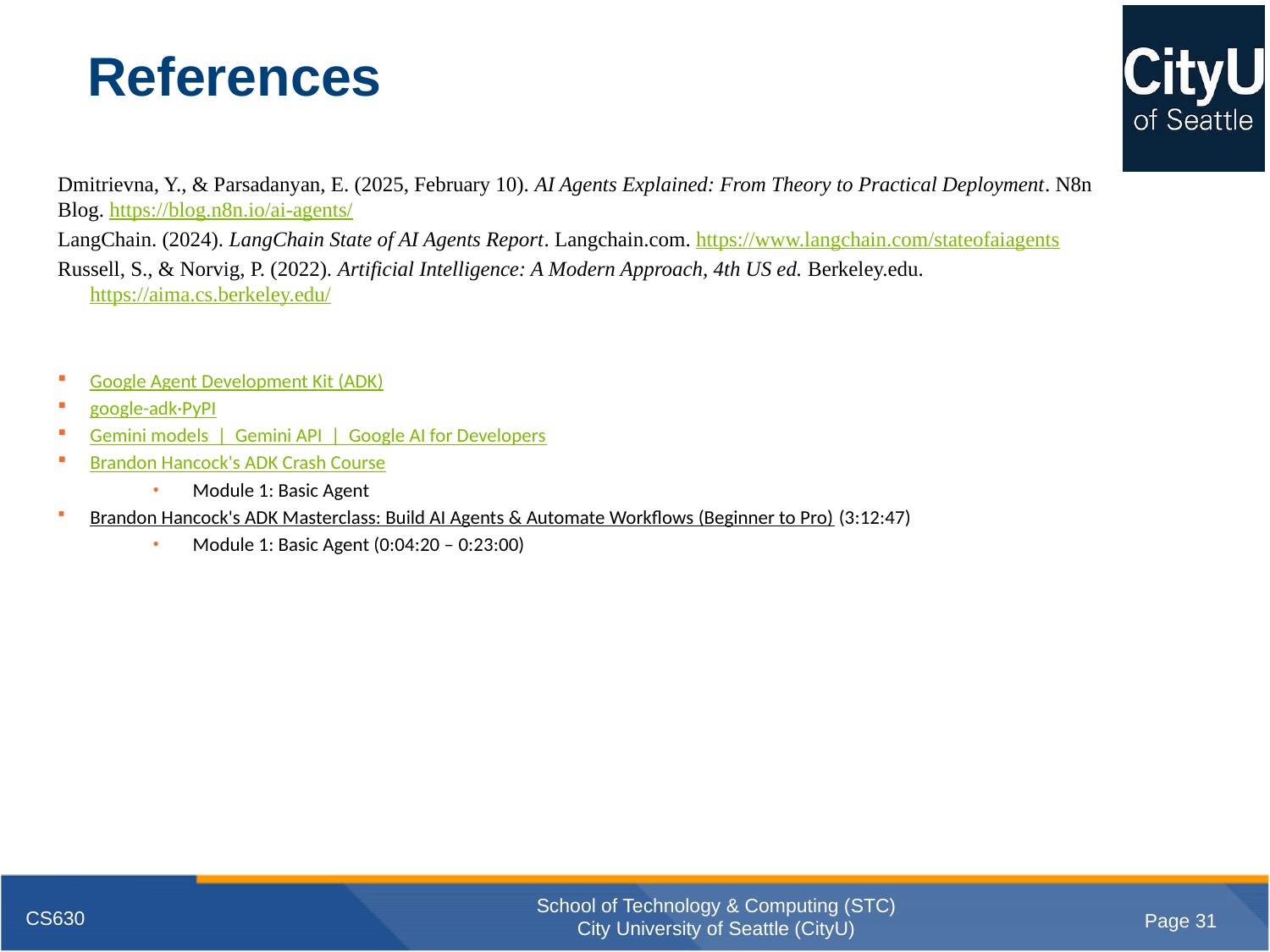

# References

Dmitrievna‌, Y., & Parsadanyan, E. (2025, February 10). AI Agents Explained: From Theory to Practical Deployment. N8n Blog. https://blog.n8n.io/ai-agents/
LangChain. (2024). LangChain State of AI Agents Report. Langchain.com. https://www.langchain.com/stateofaiagents
‌Russell, S., & Norvig, P. (2022). Artificial Intelligence: A Modern Approach, 4th US ed. Berkeley.edu. https://aima.cs.berkeley.edu/

Google Agent Development Kit (ADK)
google-adk·PyPI
Gemini models  |  Gemini API  |  Google AI for Developers
Brandon Hancock's ADK Crash Course
Module 1: Basic Agent
Brandon Hancock's ADK Masterclass: Build AI Agents & Automate Workflows (Beginner to Pro) (3:12:47)
Module 1: Basic Agent (0:04:20 – 0:23:00)